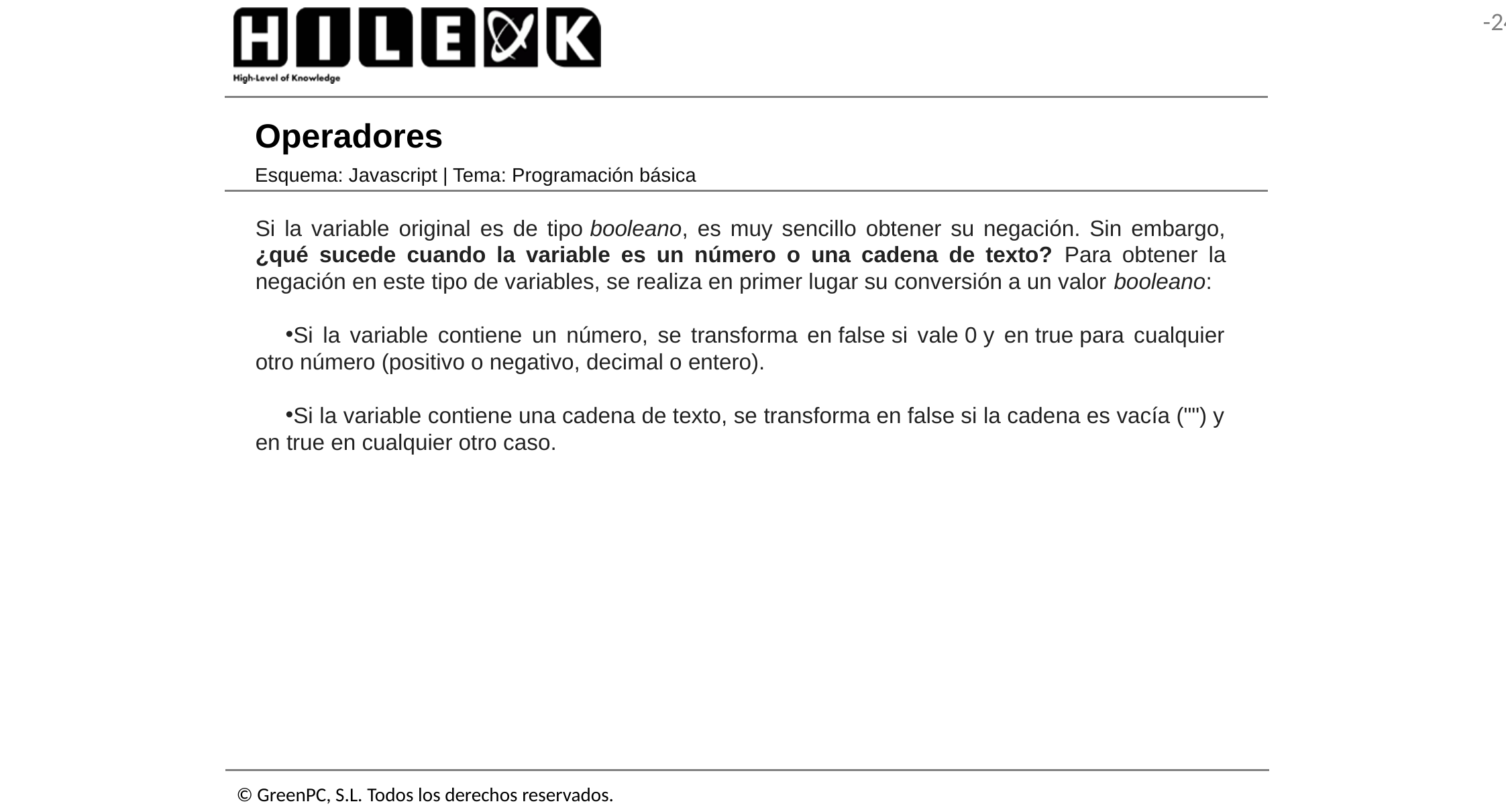

# Operadores
Esquema: Javascript | Tema: Programación básica
Si la variable original es de tipo booleano, es muy sencillo obtener su negación. Sin embargo, ¿qué sucede cuando la variable es un número o una cadena de texto? Para obtener la negación en este tipo de variables, se realiza en primer lugar su conversión a un valor booleano:

Si la variable contiene un número, se transforma en false si vale 0 y en true para cualquier otro número (positivo o negativo, decimal o entero).

Si la variable contiene una cadena de texto, se transforma en false si la cadena es vacía ("") y en true en cualquier otro caso.